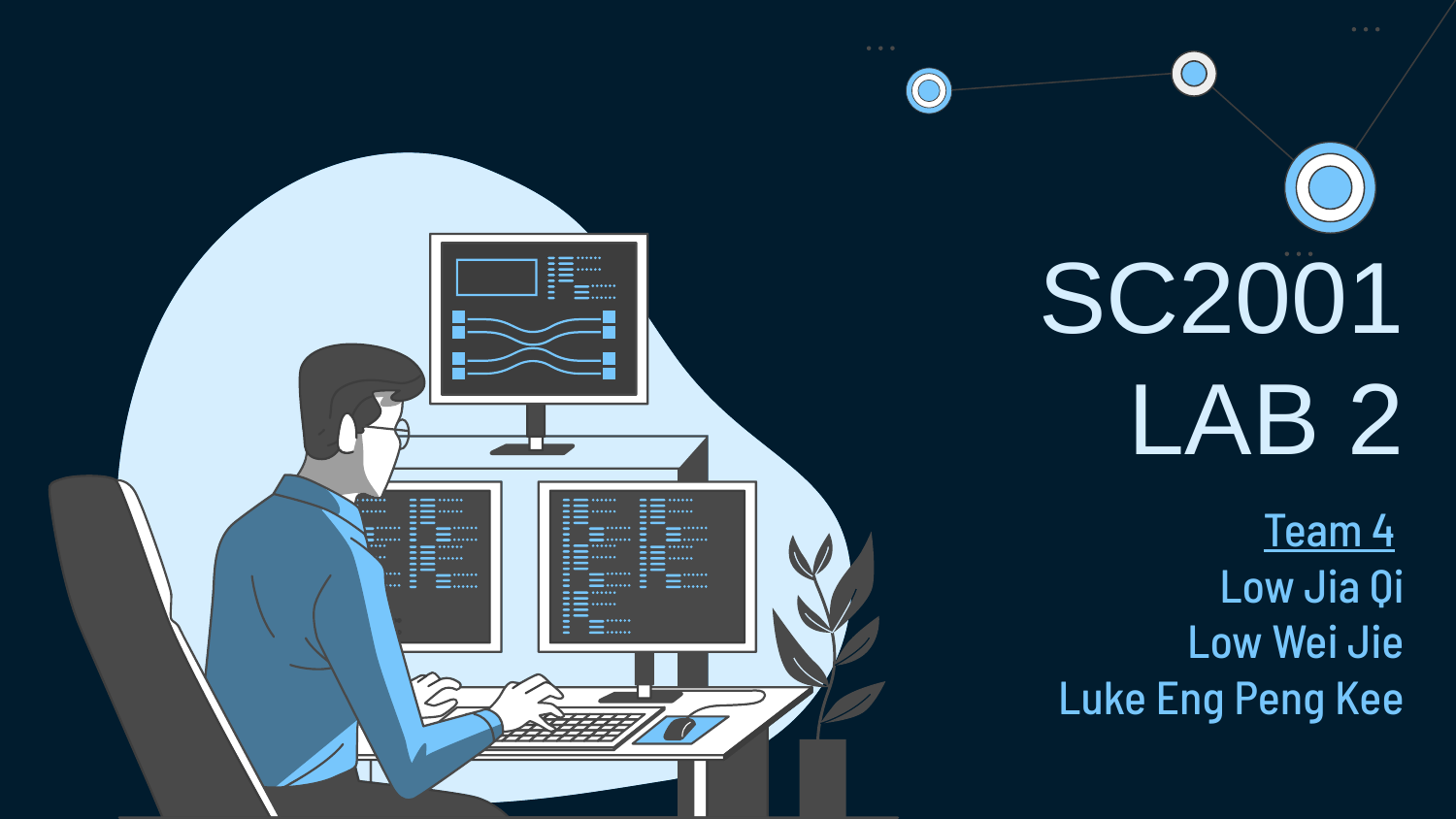

# SC2001 LAB 2
Team 4
Low Jia Qi
Low Wei Jie
Luke Eng Peng Kee